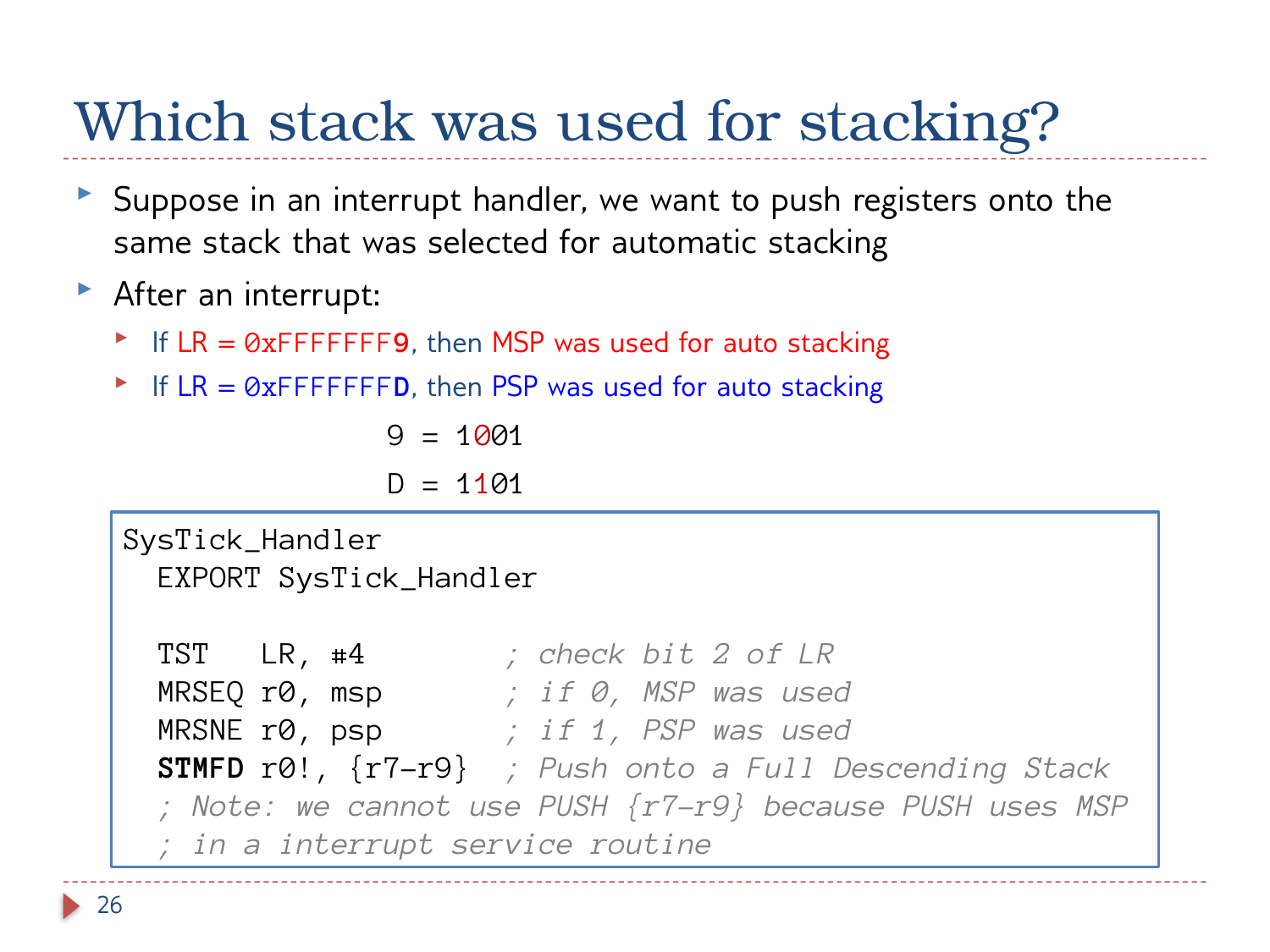

# Which stack was used for stacking?
Suppose in an interrupt handler, we want to push registers onto the same stack that was selected for automatic stacking
After an interrupt:
If LR = 0xFFFFFFF9, then MSP was used for auto stacking
If LR = 0xFFFFFFFD, then PSP was used for auto stacking
                  9 = 1001
                  D = 1101
SysTick_Handler
  EXPORT SysTick_Handler

  TST   LR, #4        ; check bit 2 of LR
  MRSEQ r0, msp       ; if 0, MSP was used
  MRSNE r0, psp       ; if 1, PSP was used
  STMFD r0!, {r7-r9}  ; Push onto a Full Descending Stack
  ; Note: we cannot use PUSH {r7-r9} because PUSH uses MSP
  ; in a interrupt service routine
26